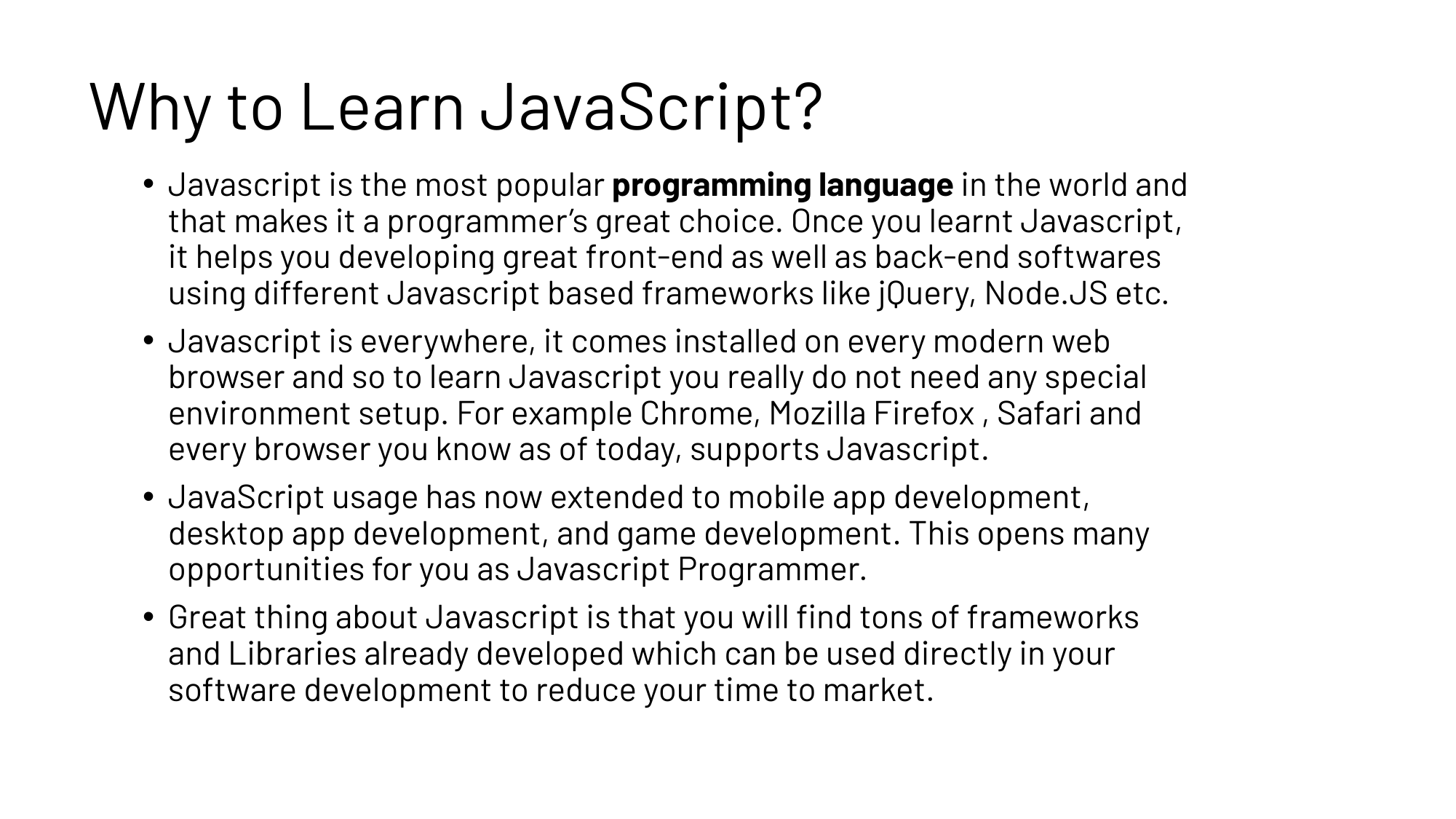

# Why to Learn JavaScript?
Javascript is the most popular programming language in the world and that makes it a programmer’s great choice. Once you learnt Javascript, it helps you developing great front-end as well as back-end softwares using different Javascript based frameworks like jQuery, Node.JS etc.
Javascript is everywhere, it comes installed on every modern web browser and so to learn Javascript you really do not need any special environment setup. For example Chrome, Mozilla Firefox , Safari and every browser you know as of today, supports Javascript.
JavaScript usage has now extended to mobile app development, desktop app development, and game development. This opens many opportunities for you as Javascript Programmer.
Great thing about Javascript is that you will find tons of frameworks and Libraries already developed which can be used directly in your software development to reduce your time to market.